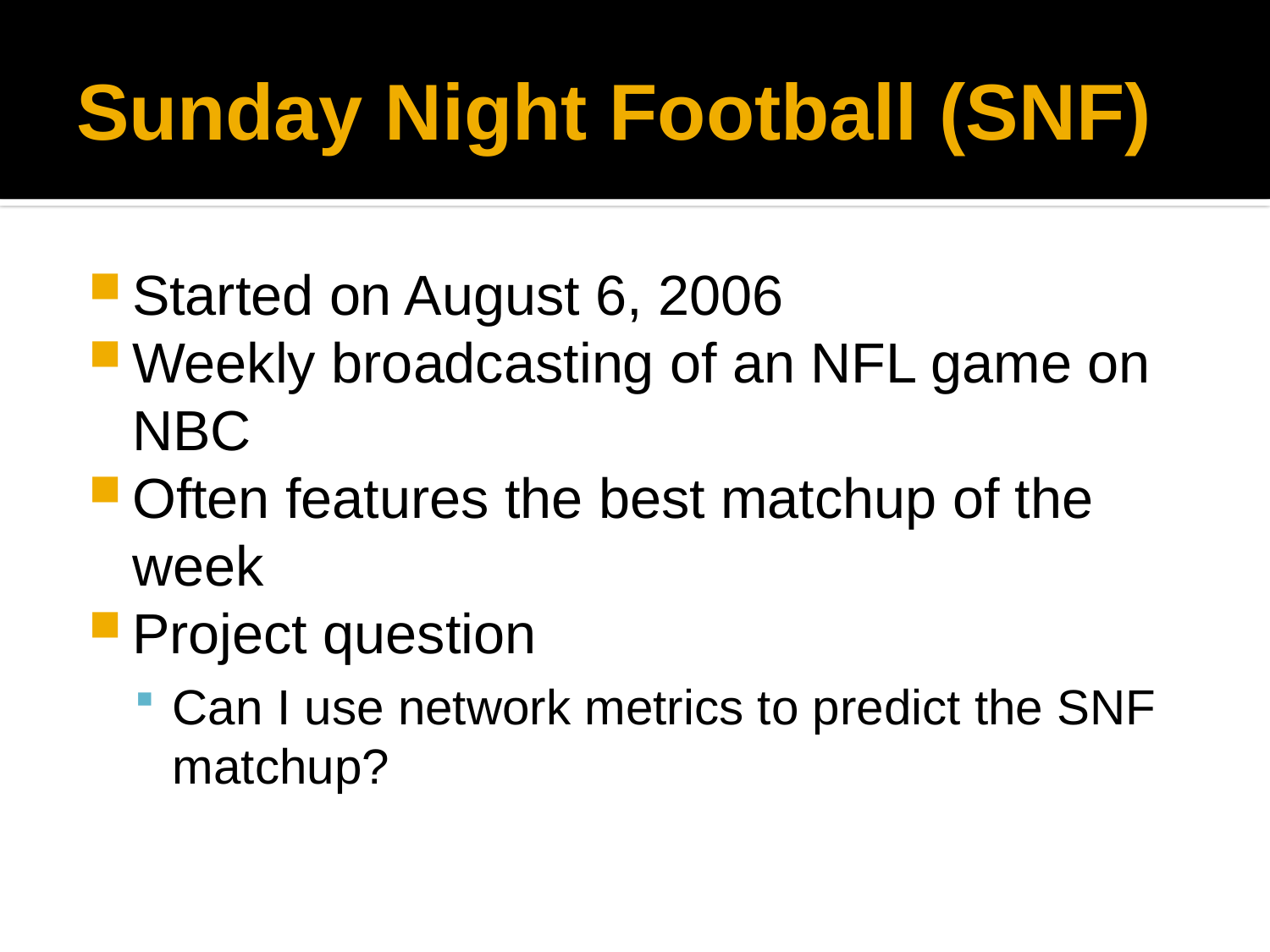

# Sunday Night Football (SNF)
Started on August 6, 2006
Weekly broadcasting of an NFL game on NBC
Often features the best matchup of the week
Project question
Can I use network metrics to predict the SNF matchup?